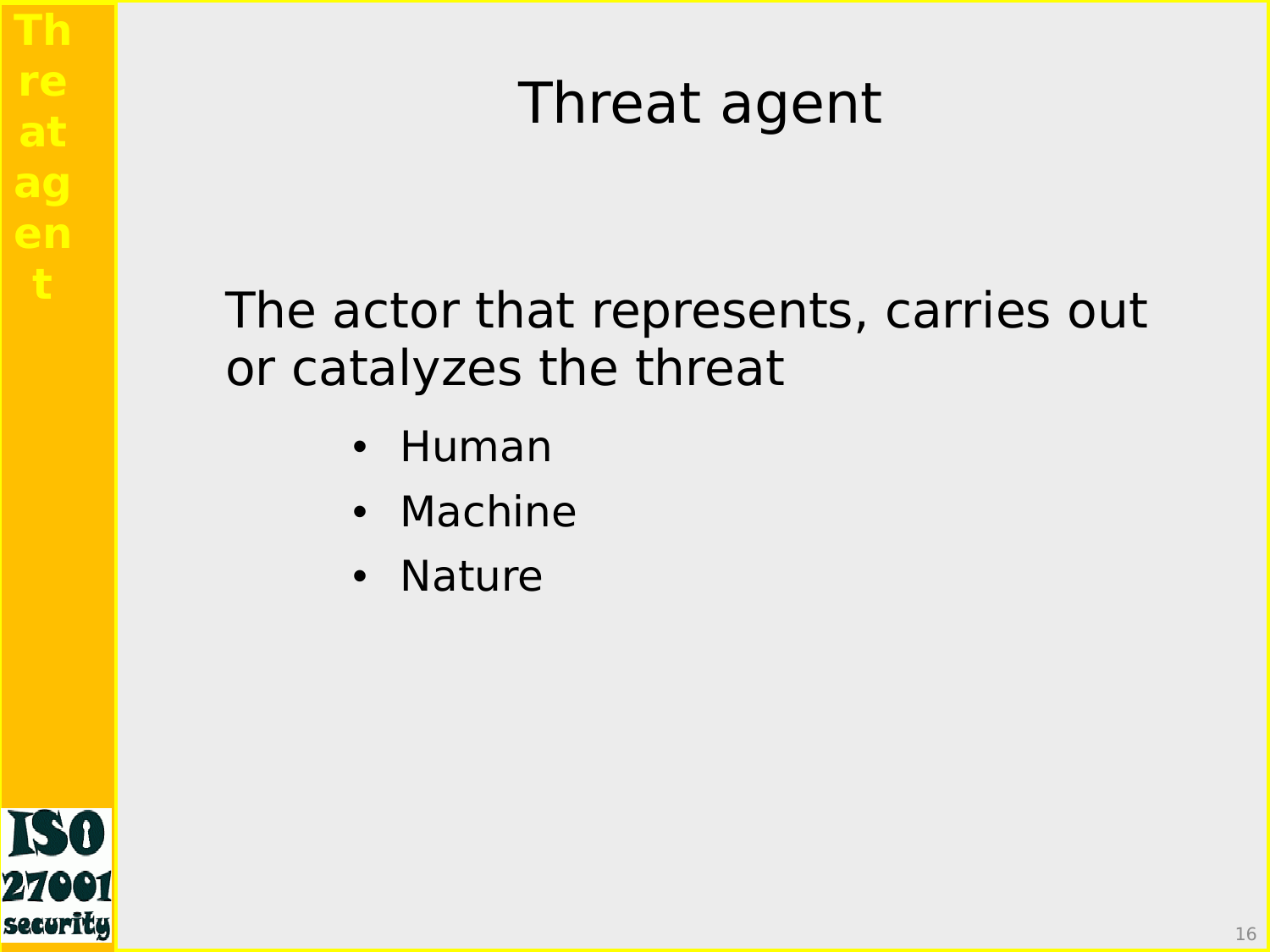

Threat agent
Threat agent
The actor that represents, carries out or catalyzes the threat
Human
Machine
Nature
16